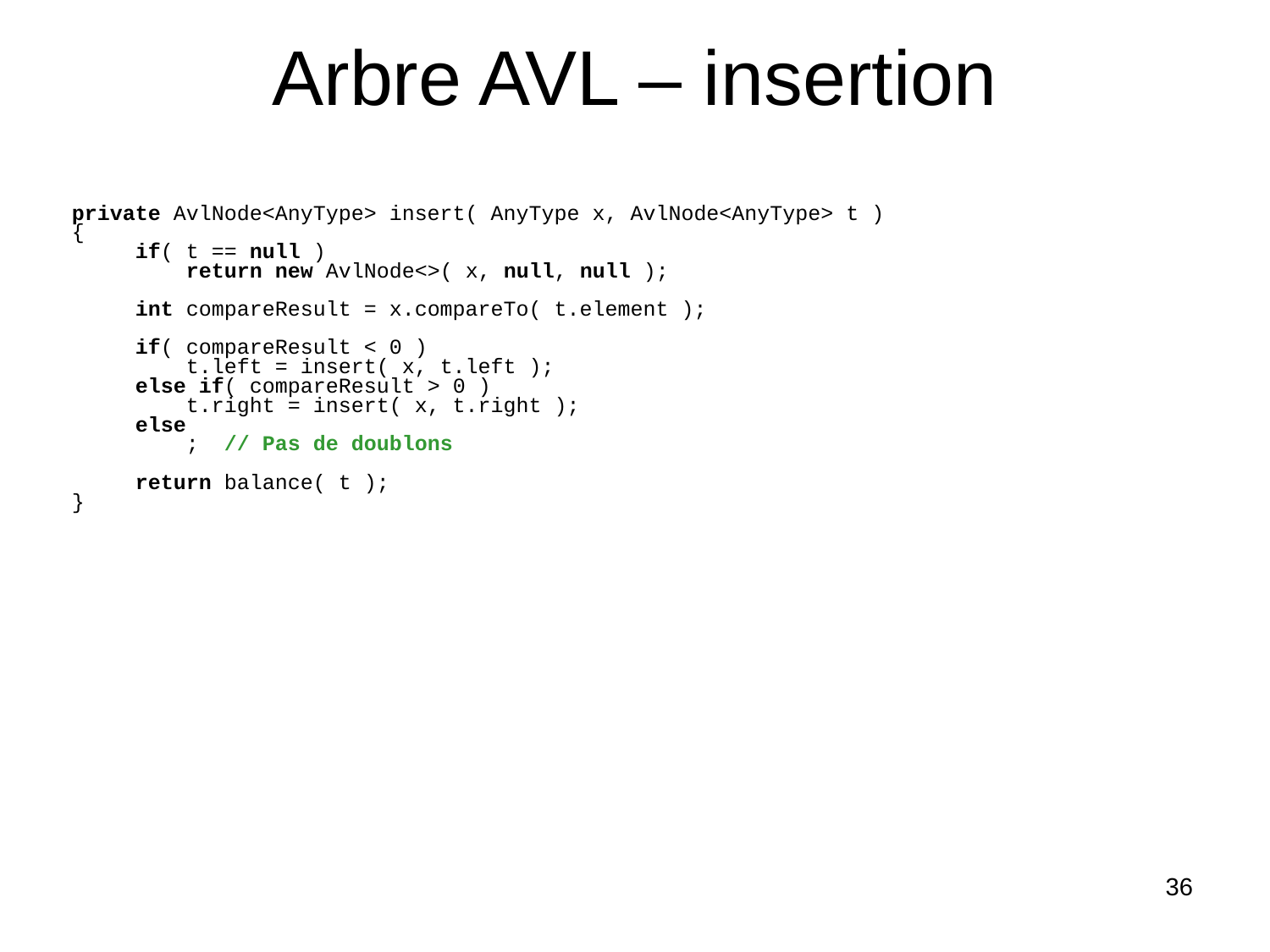

# Arbre AVL – insertion
private AvlNode<AnyType> insert( AnyType x, AvlNode<AnyType> t )
{
     if( t == null )
         return new AvlNode<>( x, null, null );

     int compareResult = x.compareTo( t.element );

     if( compareResult < 0 )
         t.left = insert( x, t.left );
     else if( compareResult > 0 )
         t.right = insert( x, t.right );
     else
         ;  // Pas de doublons

     return balance( t );
}
36